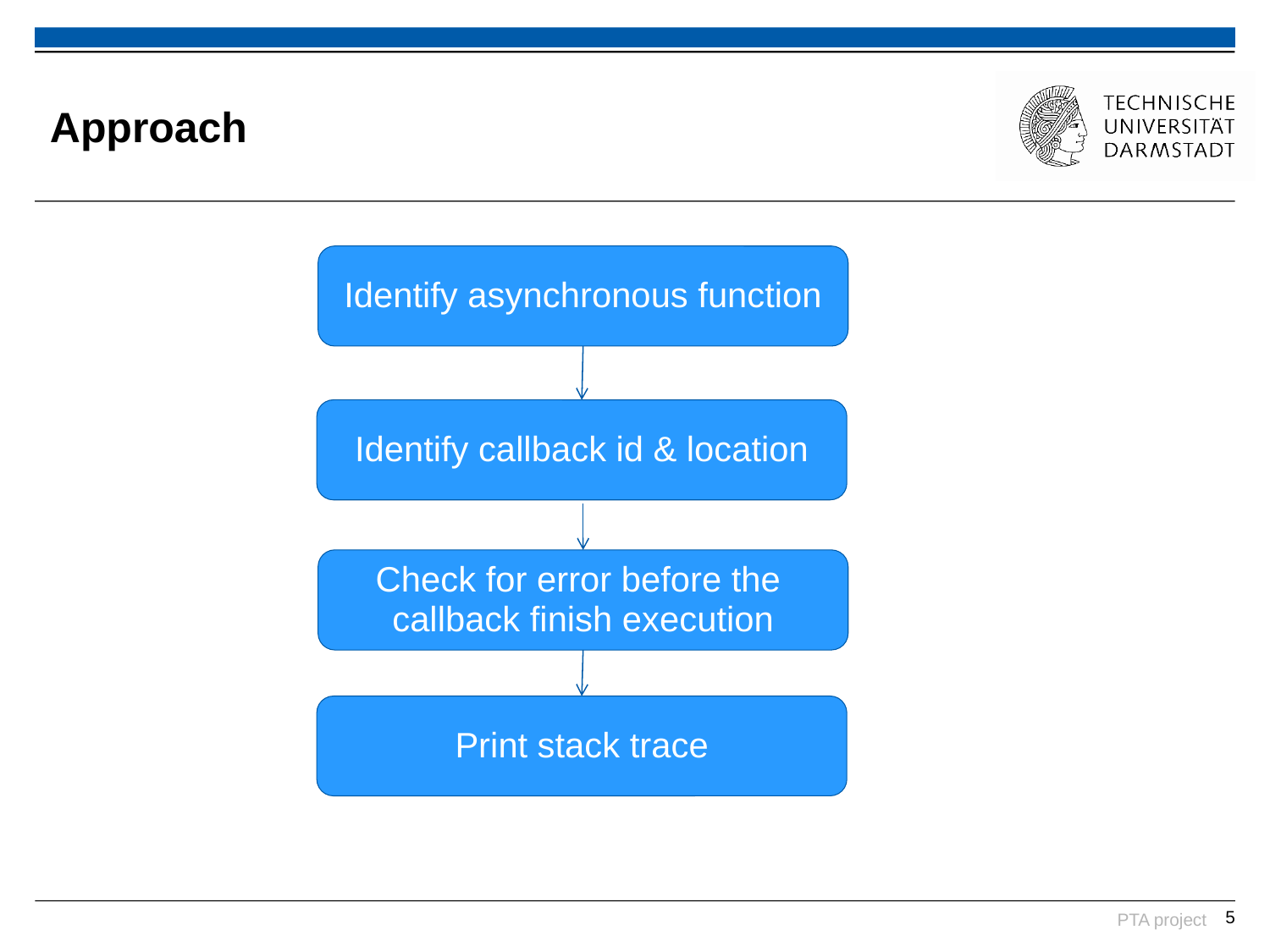

# Approach

Identify asynchronous function
Identify callback id & location
Check for error before the
callback finish execution
Print stack trace